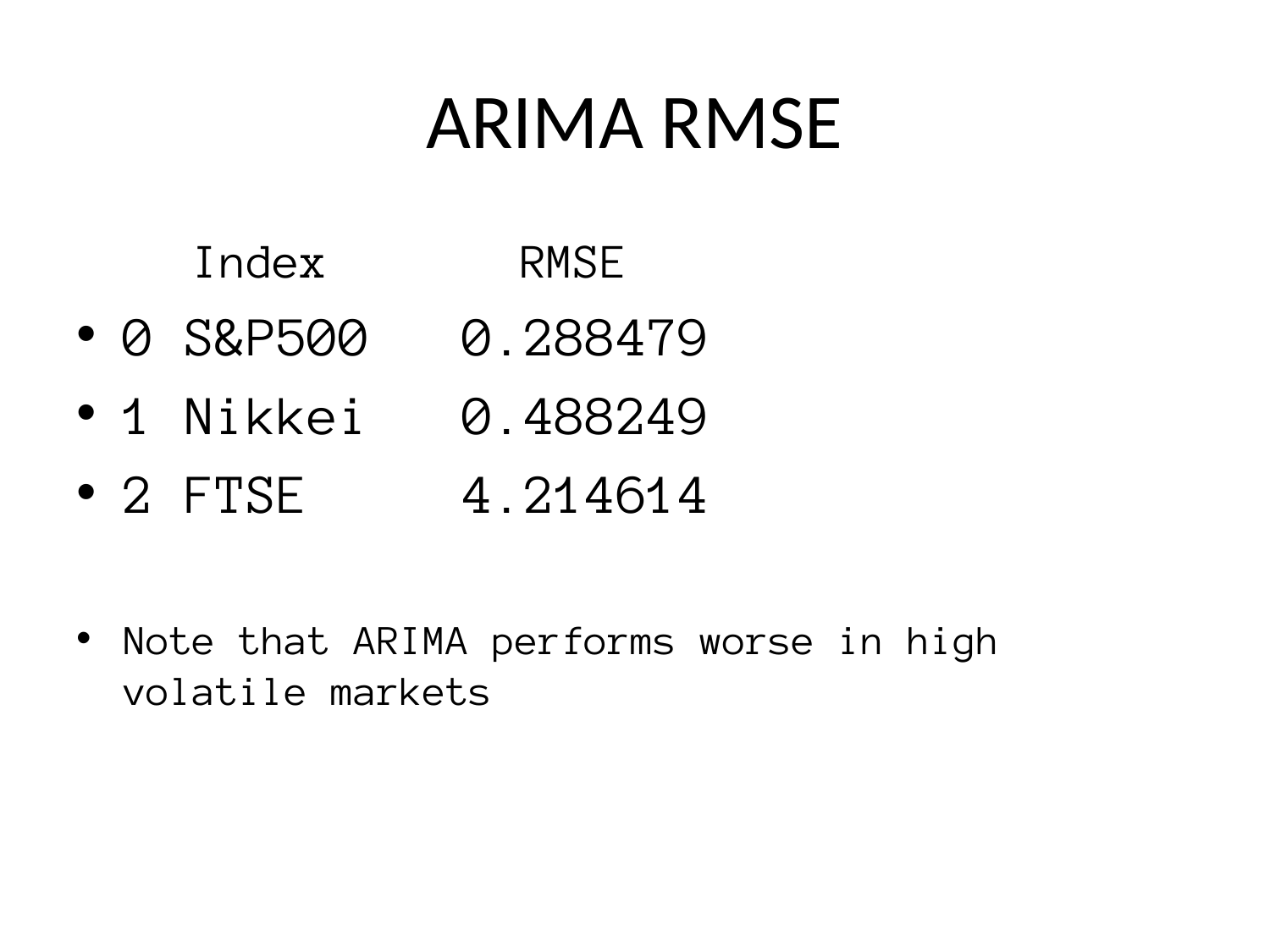

# ARIMA RMSE
  Index 		RMSE
0 S&P500   0.288479
1 Nikkei   0.488249
2 FTSE     4.214614

Note that ARIMA performs worse in high volatile markets